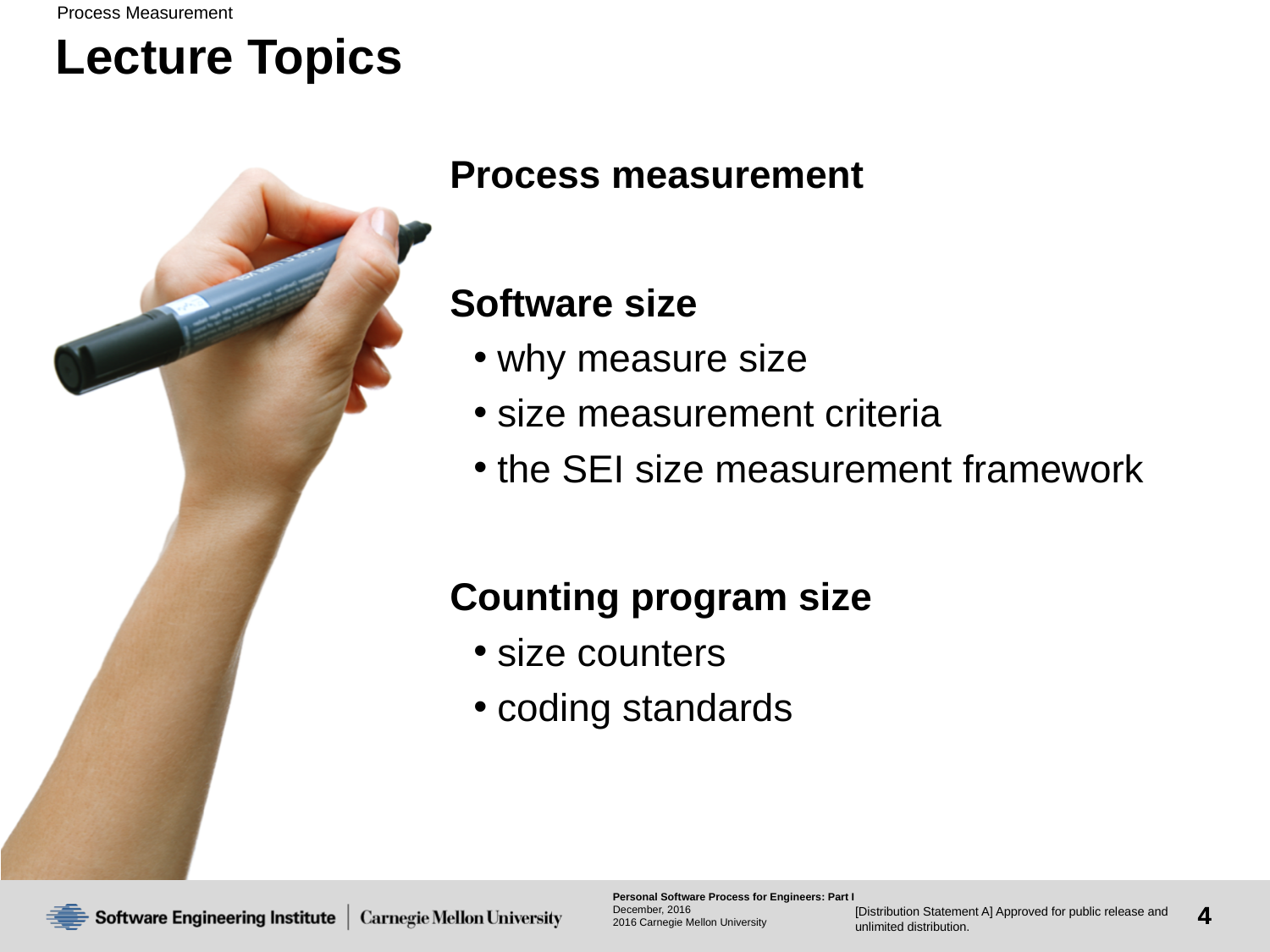

# Lecture Topics
Process measurement

Software size
why measure size
size measurement criteria
the SEI size measurement framework

Counting program size
size counters
coding standards